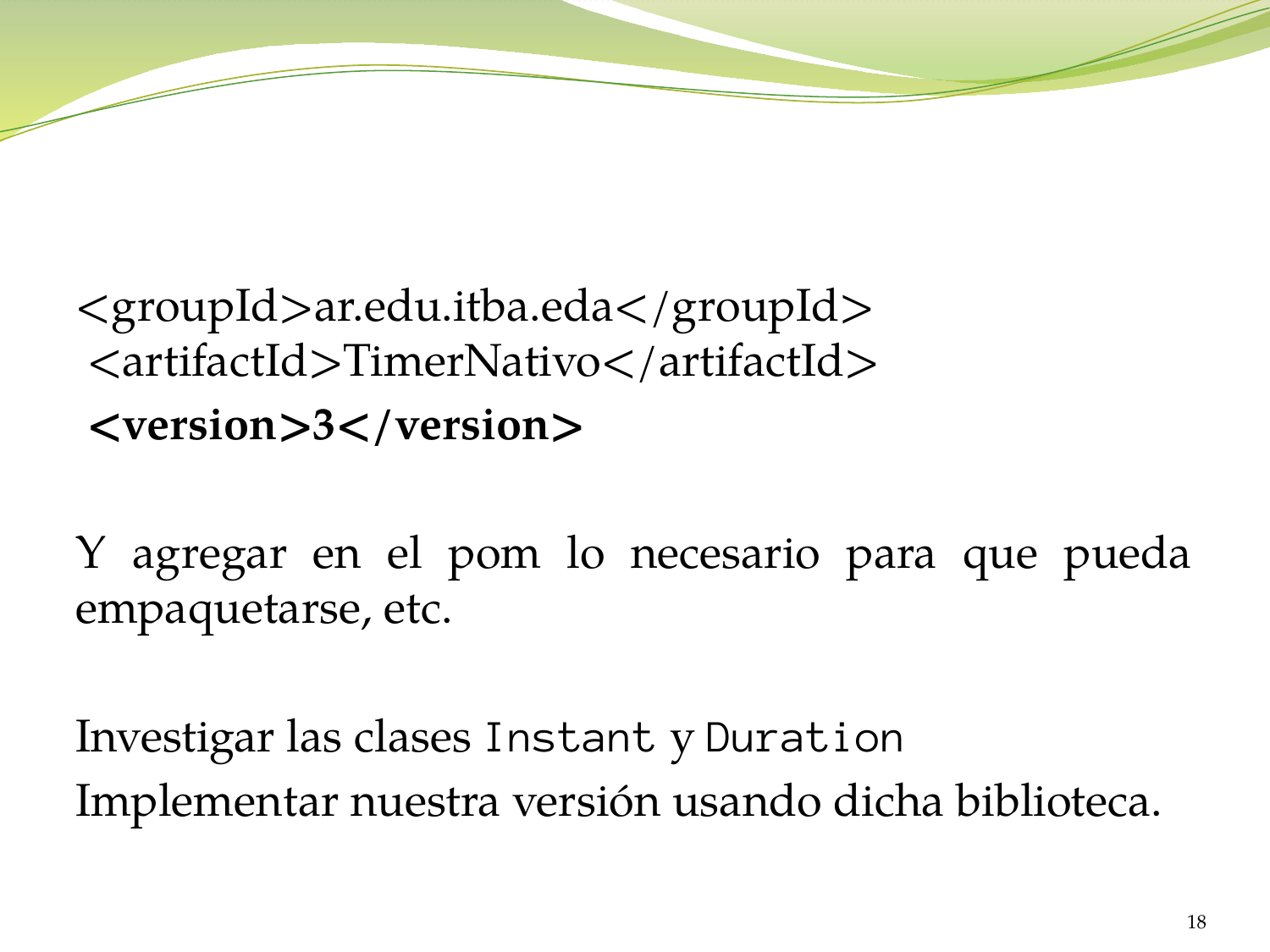

#
<groupId>ar.edu.itba.eda</groupId>
 <artifactId>TimerNativo</artifactId>
 <version>3</version>

Y agregar en el pom lo necesario para que pueda empaquetarse, etc.

Investigar las clases Instant y Duration
Implementar nuestra versión usando dicha biblioteca.
18